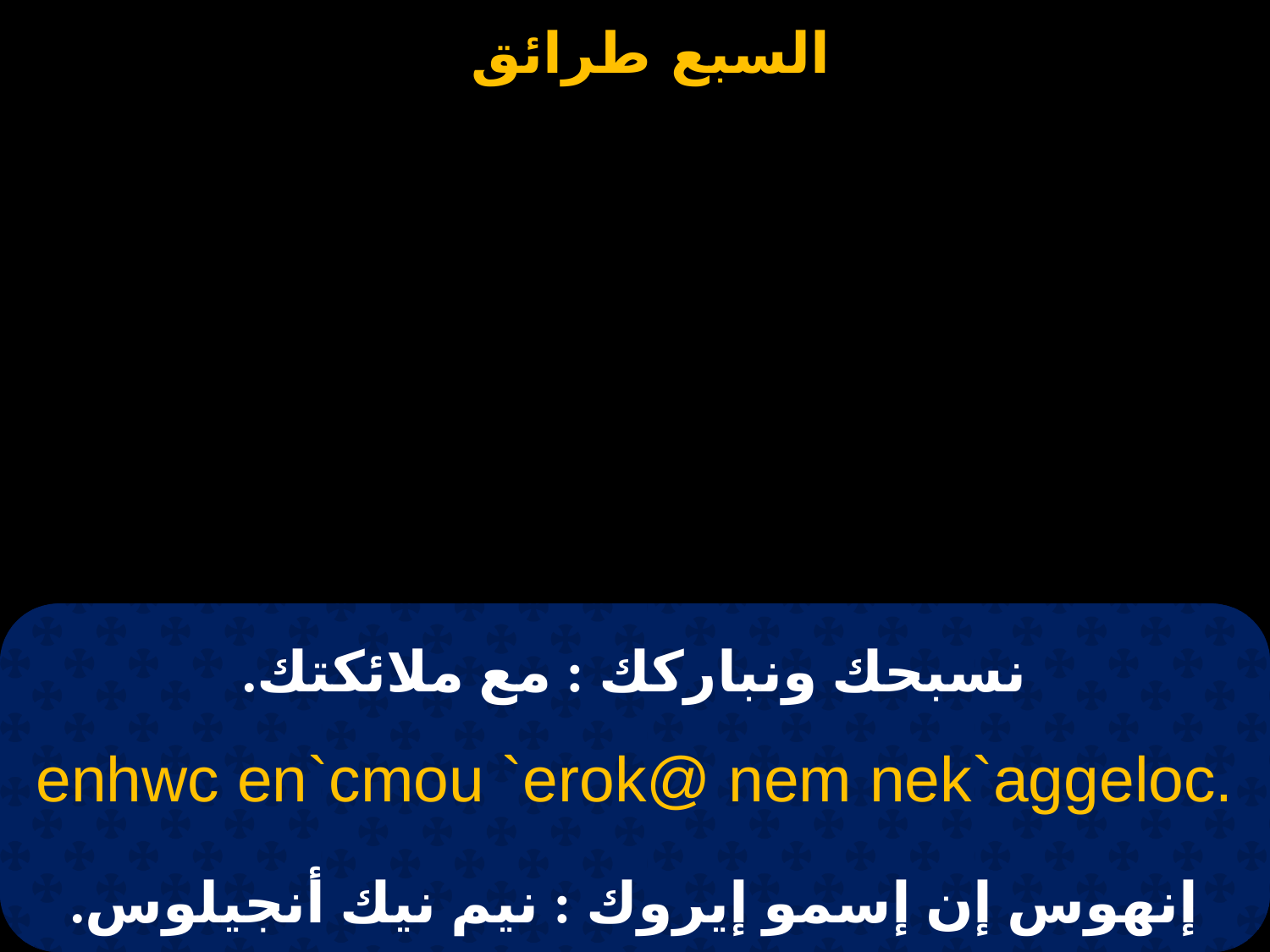

# نسبحك ونباركك : مع ملائكتك.
enhwc en`cmou `erok@ nem nek`aggeloc.
إنهوس إن إسمو إيروك : نيم نيك أنجيلوس.